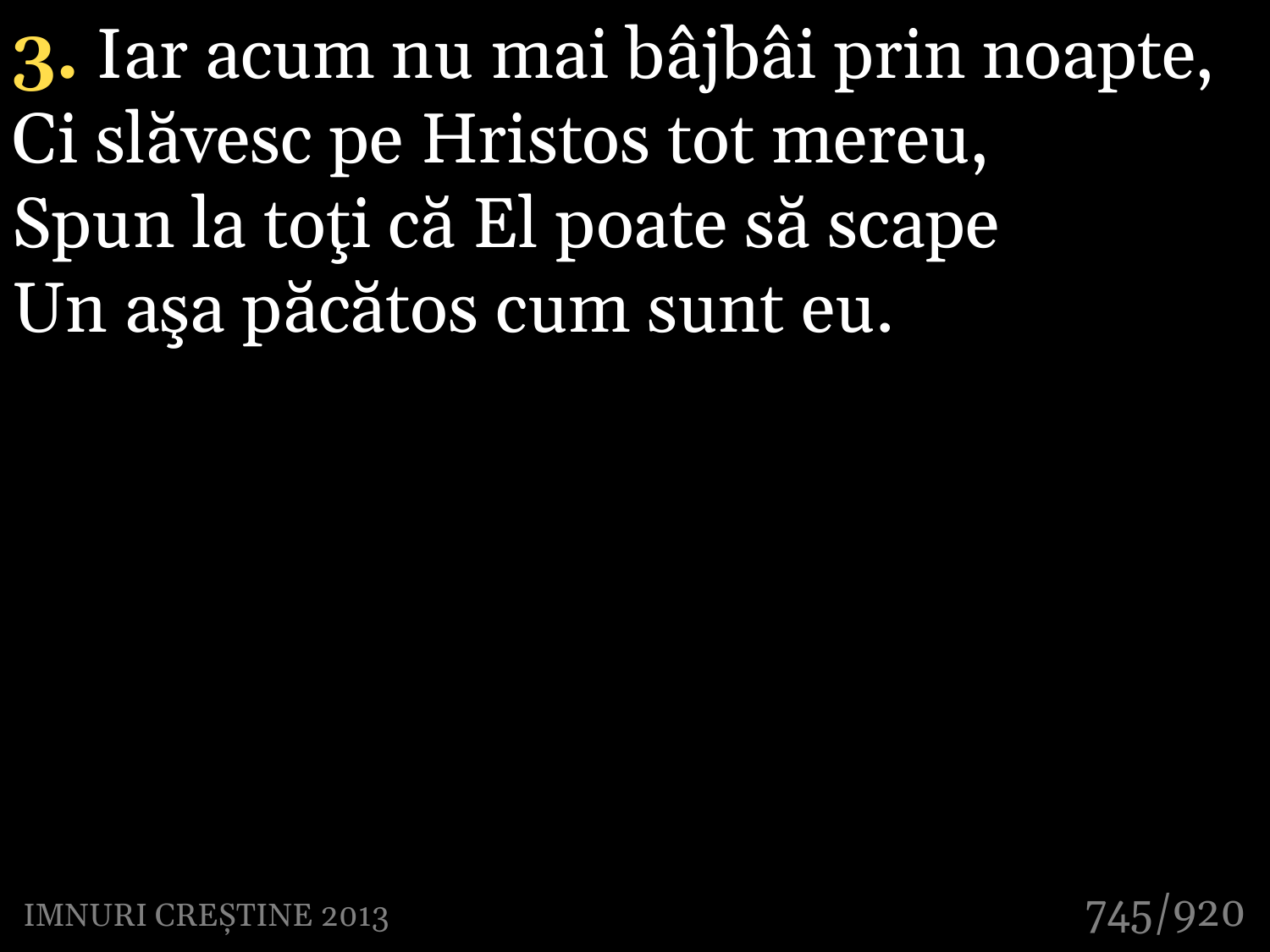

3. Iar acum nu mai bâjbâi prin noapte,
Ci slăvesc pe Hristos tot mereu,
Spun la toţi că El poate să scape
Un aşa păcătos cum sunt eu.
745/920
IMNURI CREȘTINE 2013